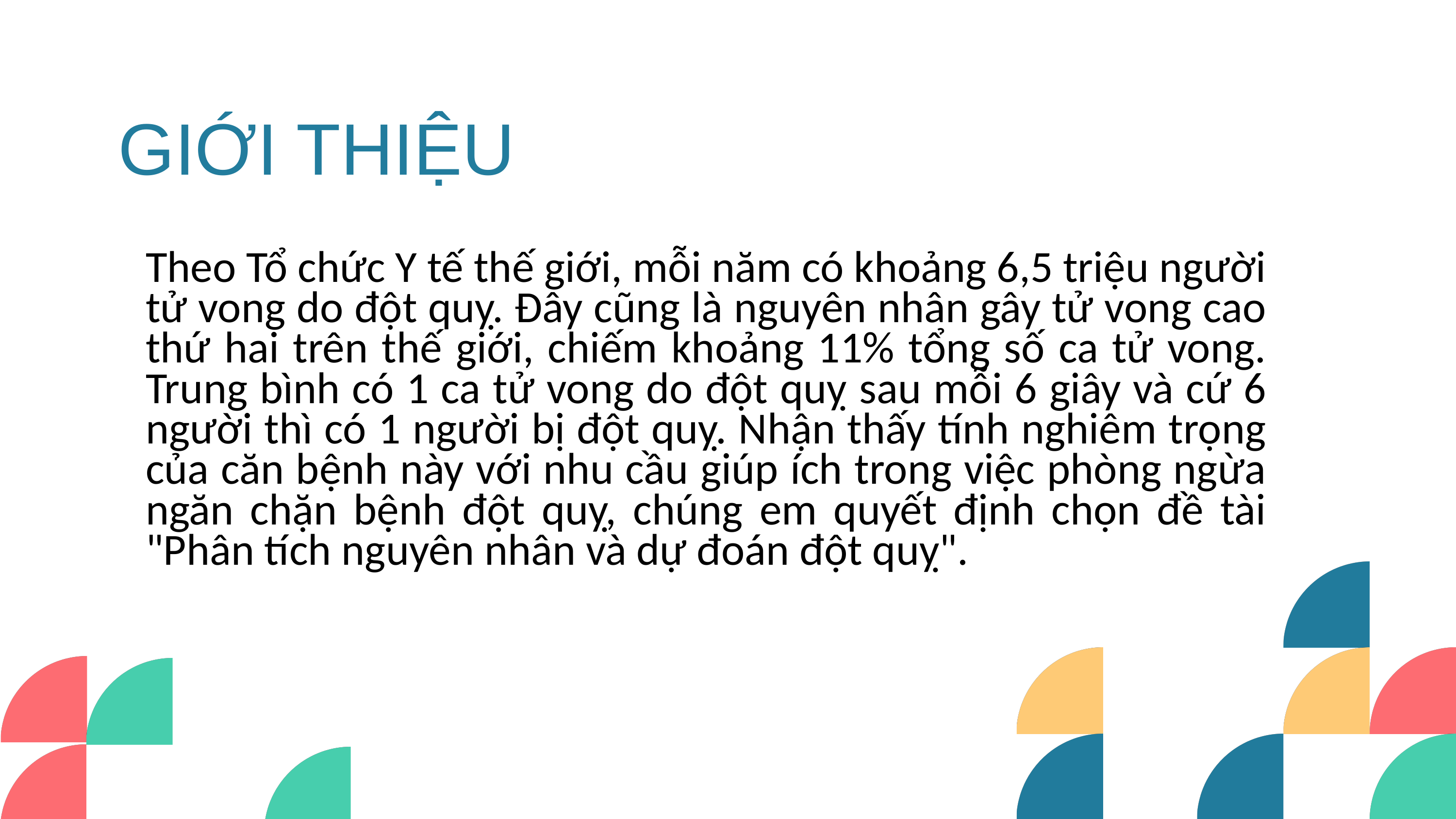

GIỚI THIỆU
Theo Tổ chức Y tế thế giới, mỗi năm có khoảng 6,5 triệu người tử vong do đột quỵ. Đây cũng là nguyên nhân gây tử vong cao thứ hai trên thế giới, chiếm khoảng 11% tổng số ca tử vong. Trung bình có 1 ca tử vong do đột quỵ sau mỗi 6 giây và cứ 6 người thì có 1 người bị đột quỵ. Nhận thấy tính nghiêm trọng của căn bệnh này với nhu cầu giúp ích trong việc phòng ngừa ngăn chặn bệnh đột quỵ, chúng em quyết định chọn đề tài "Phân tích nguyên nhân và dự đoán đột quỵ".